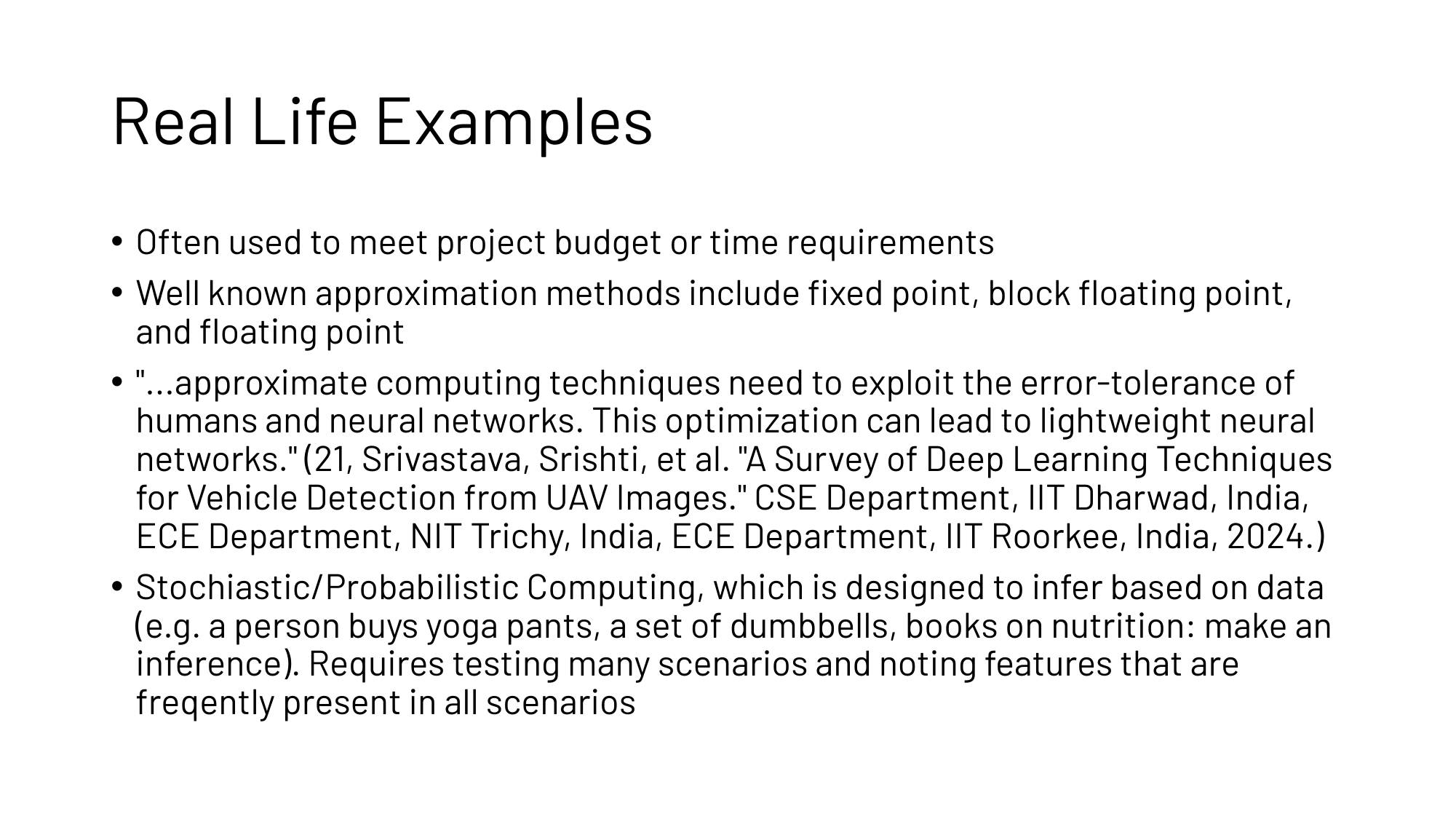

# Real Life Examples
Often used to meet project budget or time requirements
Well known approximation methods include fixed point, block floating point, and floating point
"...approximate computing techniques need to exploit the error-tolerance of humans and neural networks. This optimization can lead to lightweight neural networks." (21, Srivastava, Srishti, et al. "A Survey of Deep Learning Techniques for Vehicle Detection from UAV Images." CSE Department, IIT Dharwad, India, ECE Department, NIT Trichy, India, ECE Department, IIT Roorkee, India, 2024.)
Stochiastic/Probabilistic Computing, which is designed to infer based on data (e.g. a person buys yoga pants, a set of dumbbells, books on nutrition: make an inference). Requires testing many scenarios and noting features that are freqently present in all scenarios